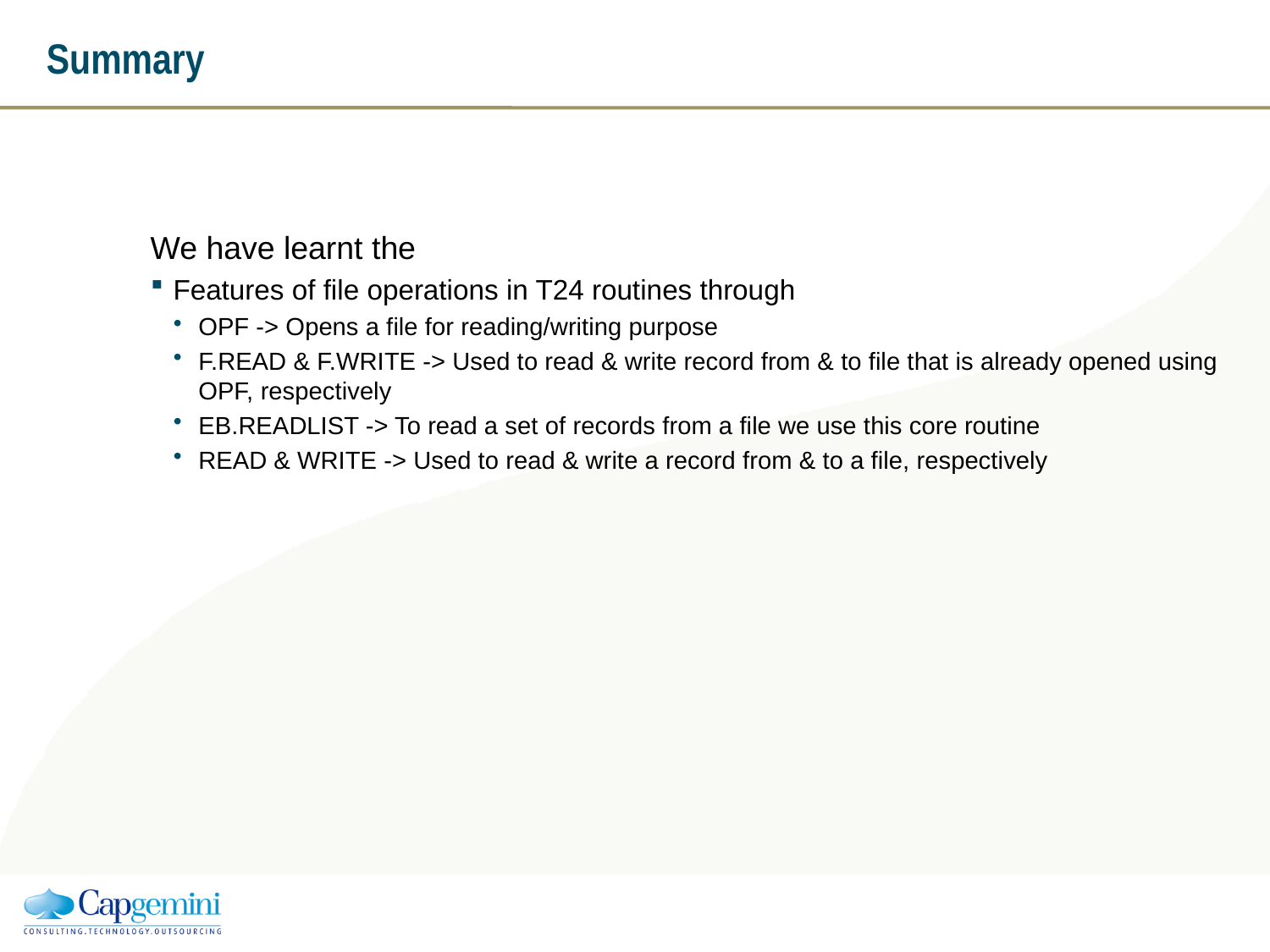

# Summary
We have learnt the
Features of file operations in T24 routines through
OPF -> Opens a file for reading/writing purpose
F.READ & F.WRITE -> Used to read & write record from & to file that is already opened using OPF, respectively
EB.READLIST -> To read a set of records from a file we use this core routine
READ & WRITE -> Used to read & write a record from & to a file, respectively